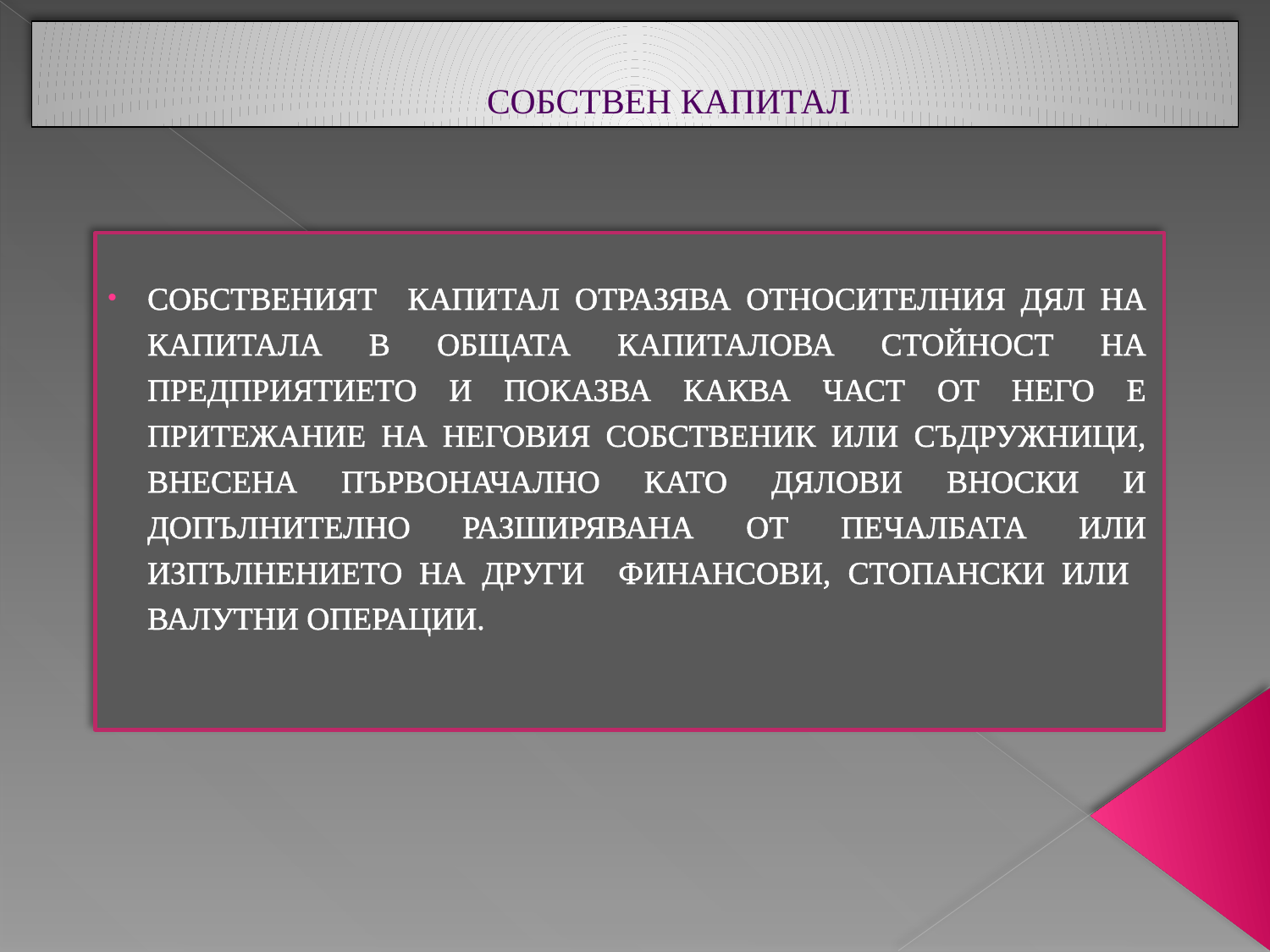

# собствен капитал
Собственият  капитал отразява относителния дял на капитала в общата капиталова стойност на предприятието и показва каква част от него е притежание на неговия собственик или съдружници, внесена първоначално като дялови вноски и допълнително разширявана от печалбата или изпълнението на други  финансови, стопански или  валутни операции.